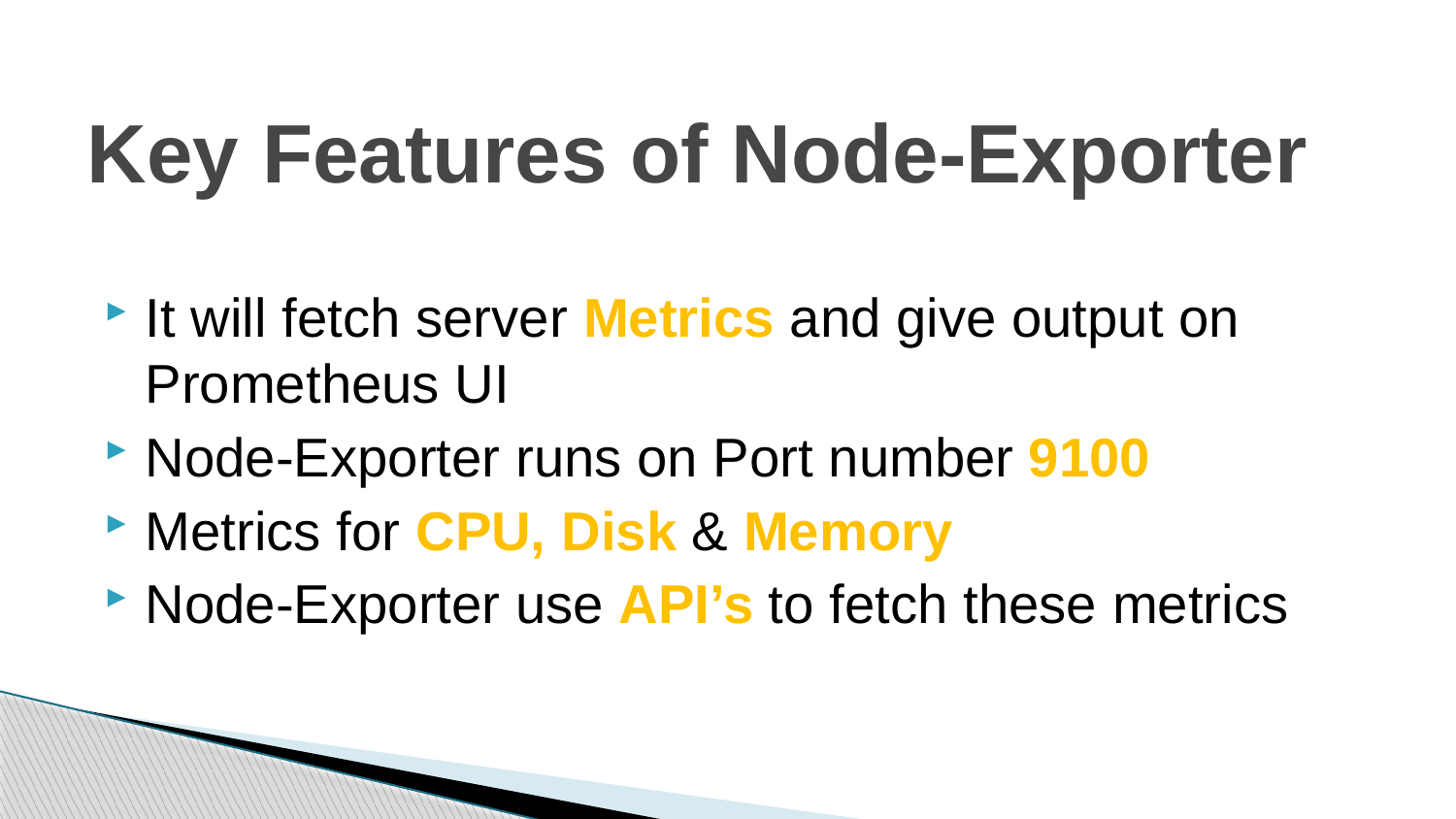

# Key Features of Node-Exporter
It will fetch server Metrics and give output on Prometheus UI
Node-Exporter runs on Port number 9100
Metrics for CPU, Disk & Memory
Node-Exporter use API’s to fetch these metrics